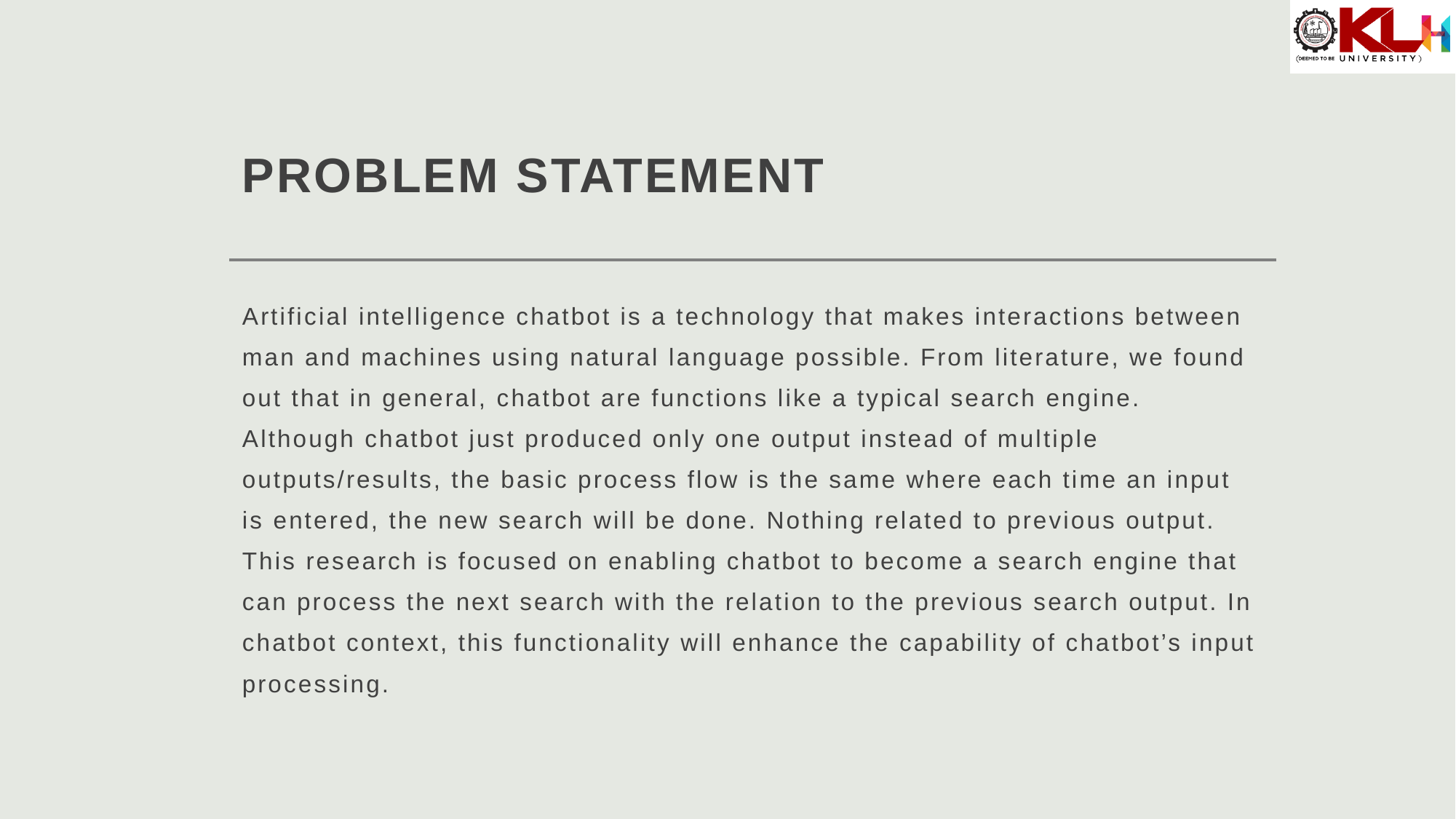

# PROBLEM STATEMENT
Artificial intelligence chatbot is a technology that makes interactions between man and machines using natural language possible. From literature, we found out that in general, chatbot are functions like a typical search engine. Although chatbot just produced only one output instead of multiple outputs/results, the basic process flow is the same where each time an input is entered, the new search will be done. Nothing related to previous output. This research is focused on enabling chatbot to become a search engine that can process the next search with the relation to the previous search output. In chatbot context, this functionality will enhance the capability of chatbot’s input processing.